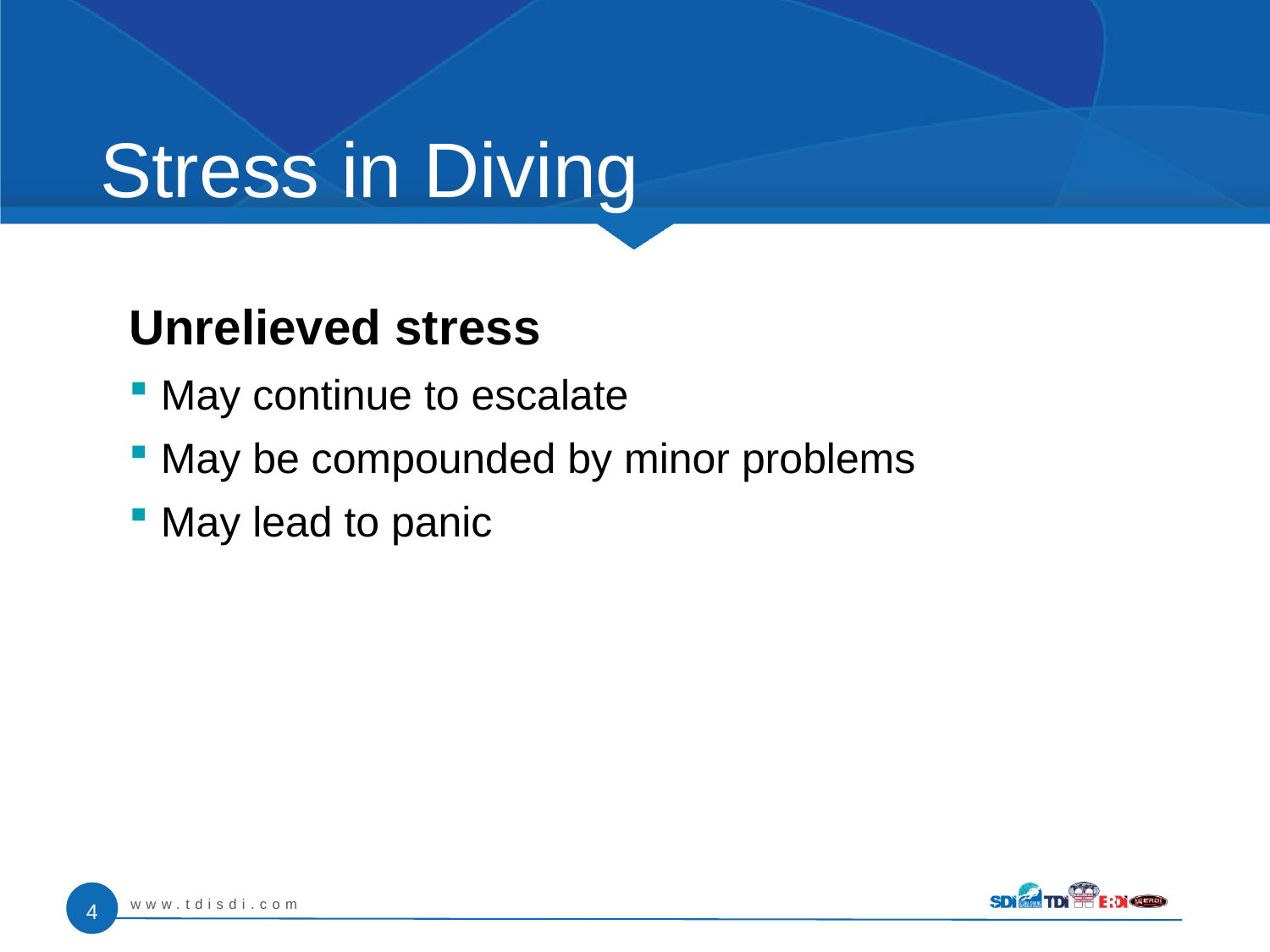

# Stress in Diving
Unrelieved stress
May continue to escalate
May be compounded by minor problems
May lead to panic
www.tdisdi.com
4